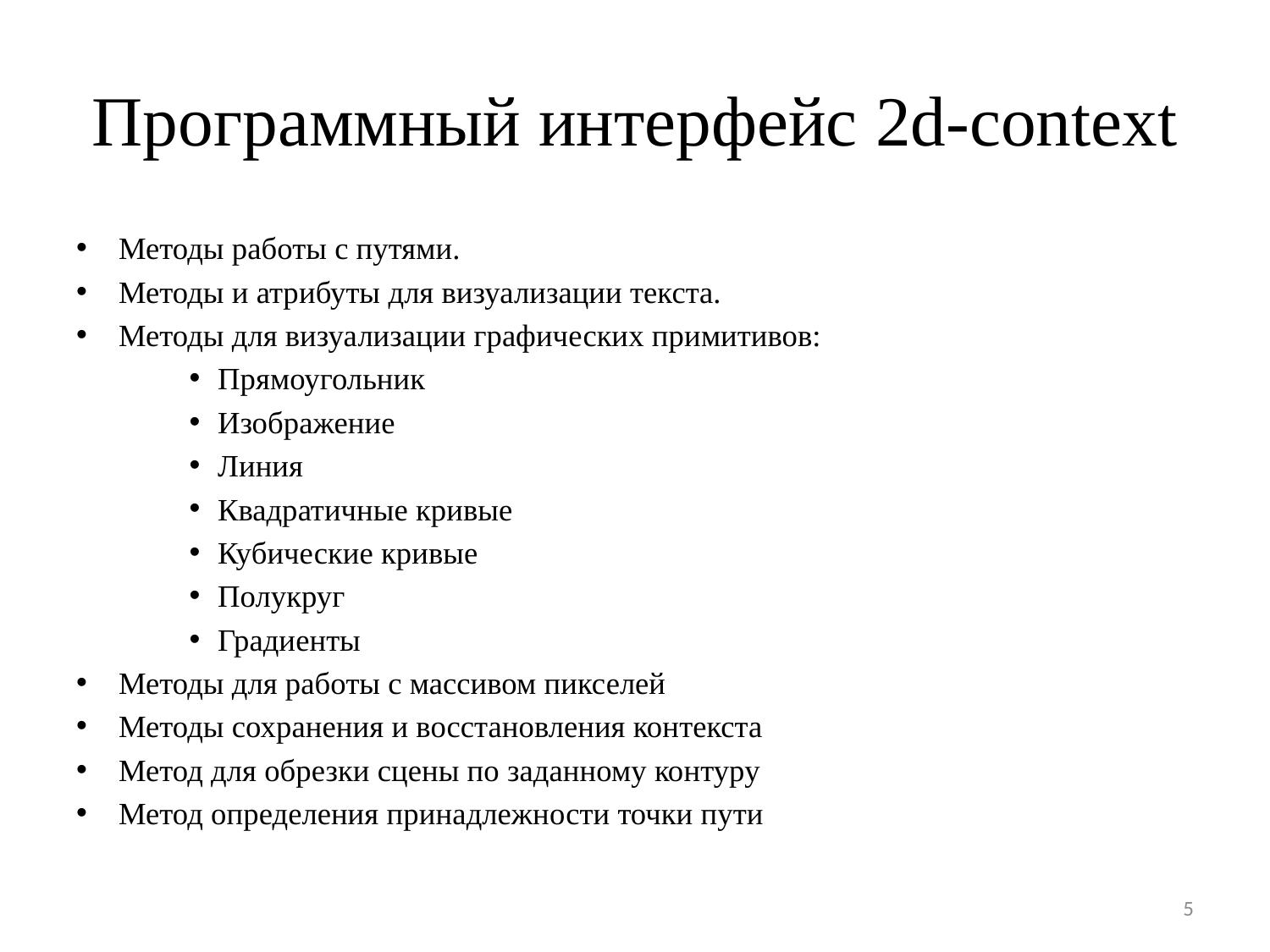

# Программный интерфейс 2d-context
Методы работы с путями.
Методы и атрибуты для визуализации текста.
Методы для визуализации графических примитивов:
Прямоугольник
Изображение
Линия
Квадратичные кривые
Кубические кривые
Полукруг
Градиенты
Методы для работы с массивом пикселей
Методы сохранения и восстановления контекста
Метод для обрезки сцены по заданному контуру
Метод определения принадлежности точки пути

5